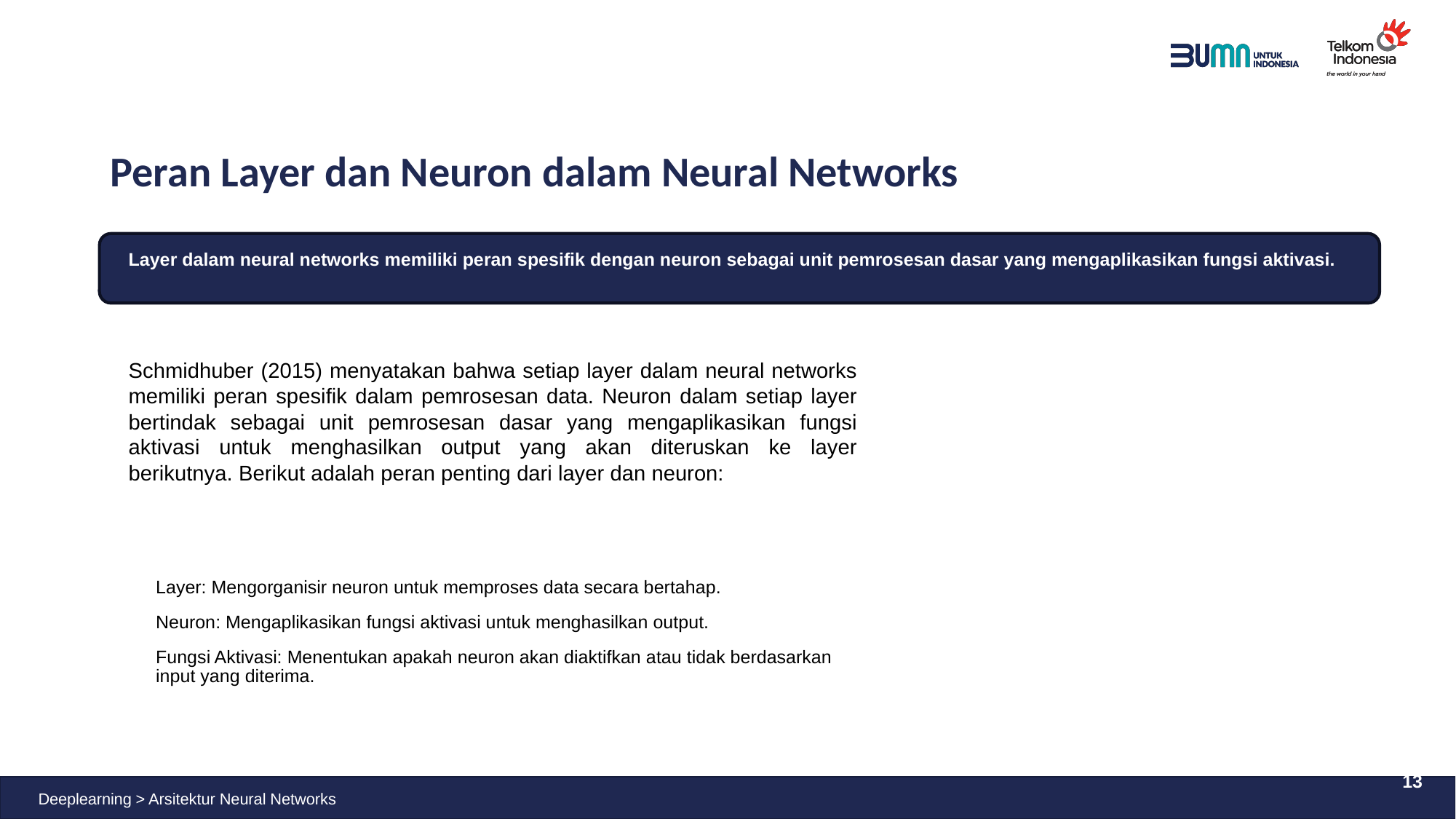

# Peran Layer dan Neuron dalam Neural Networks
Layer dalam neural networks memiliki peran spesifik dengan neuron sebagai unit pemrosesan dasar yang mengaplikasikan fungsi aktivasi.
Schmidhuber (2015) menyatakan bahwa setiap layer dalam neural networks memiliki peran spesifik dalam pemrosesan data. Neuron dalam setiap layer bertindak sebagai unit pemrosesan dasar yang mengaplikasikan fungsi aktivasi untuk menghasilkan output yang akan diteruskan ke layer berikutnya. Berikut adalah peran penting dari layer dan neuron:
Layer: Mengorganisir neuron untuk memproses data secara bertahap.
Neuron: Mengaplikasikan fungsi aktivasi untuk menghasilkan output.
Fungsi Aktivasi: Menentukan apakah neuron akan diaktifkan atau tidak berdasarkan input yang diterima.
13
Deeplearning > Arsitektur Neural Networks